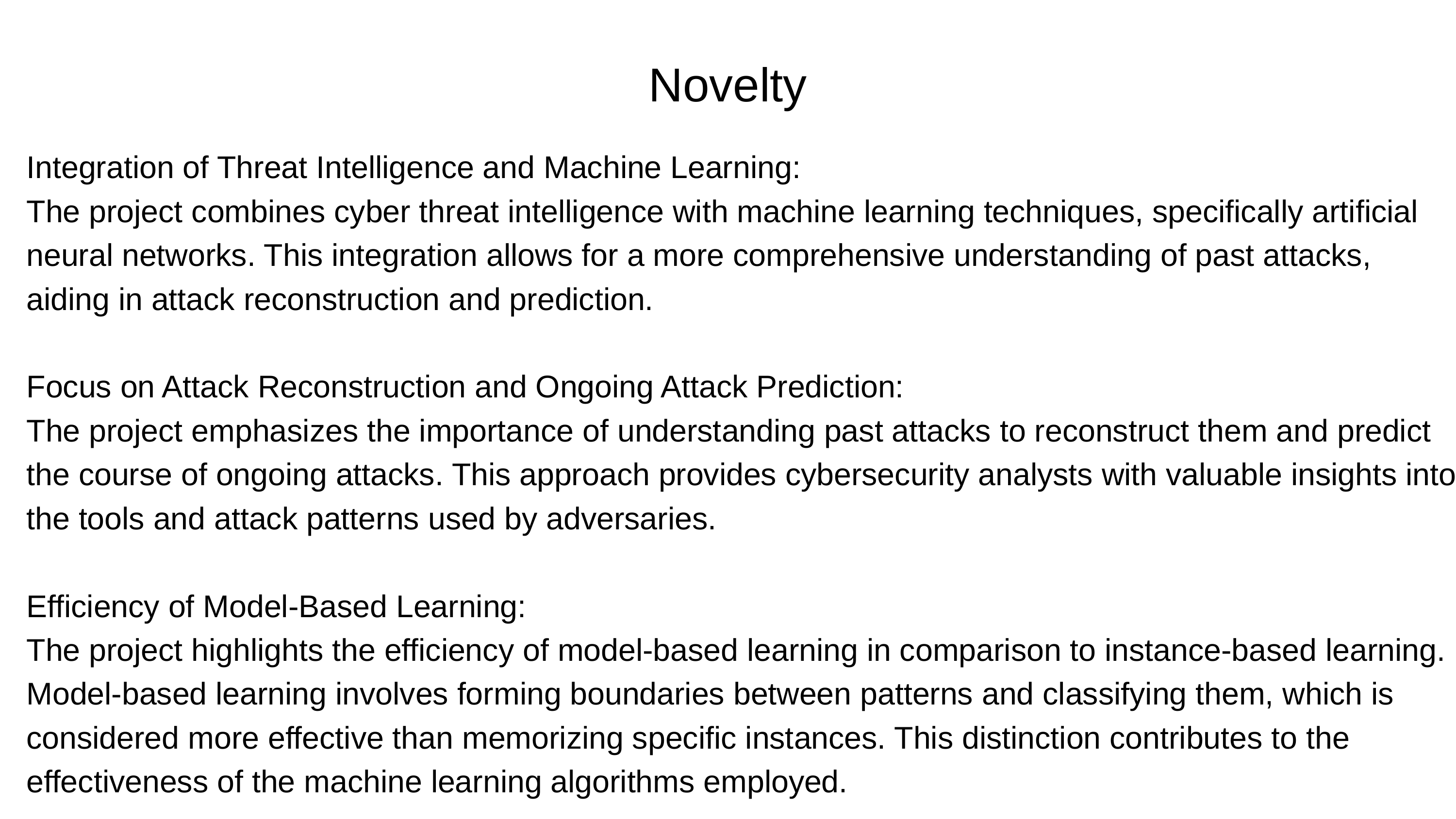

Novelty
Integration of Threat Intelligence and Machine Learning:
The project combines cyber threat intelligence with machine learning techniques, specifically artificial neural networks. This integration allows for a more comprehensive understanding of past attacks, aiding in attack reconstruction and prediction.

Focus on Attack Reconstruction and Ongoing Attack Prediction:
The project emphasizes the importance of understanding past attacks to reconstruct them and predict the course of ongoing attacks. This approach provides cybersecurity analysts with valuable insights into the tools and attack patterns used by adversaries.

Efficiency of Model-Based Learning:
The project highlights the efficiency of model-based learning in comparison to instance-based learning. Model-based learning involves forming boundaries between patterns and classifying them, which is considered more effective than memorizing specific instances. This distinction contributes to the effectiveness of the machine learning algorithms employed.